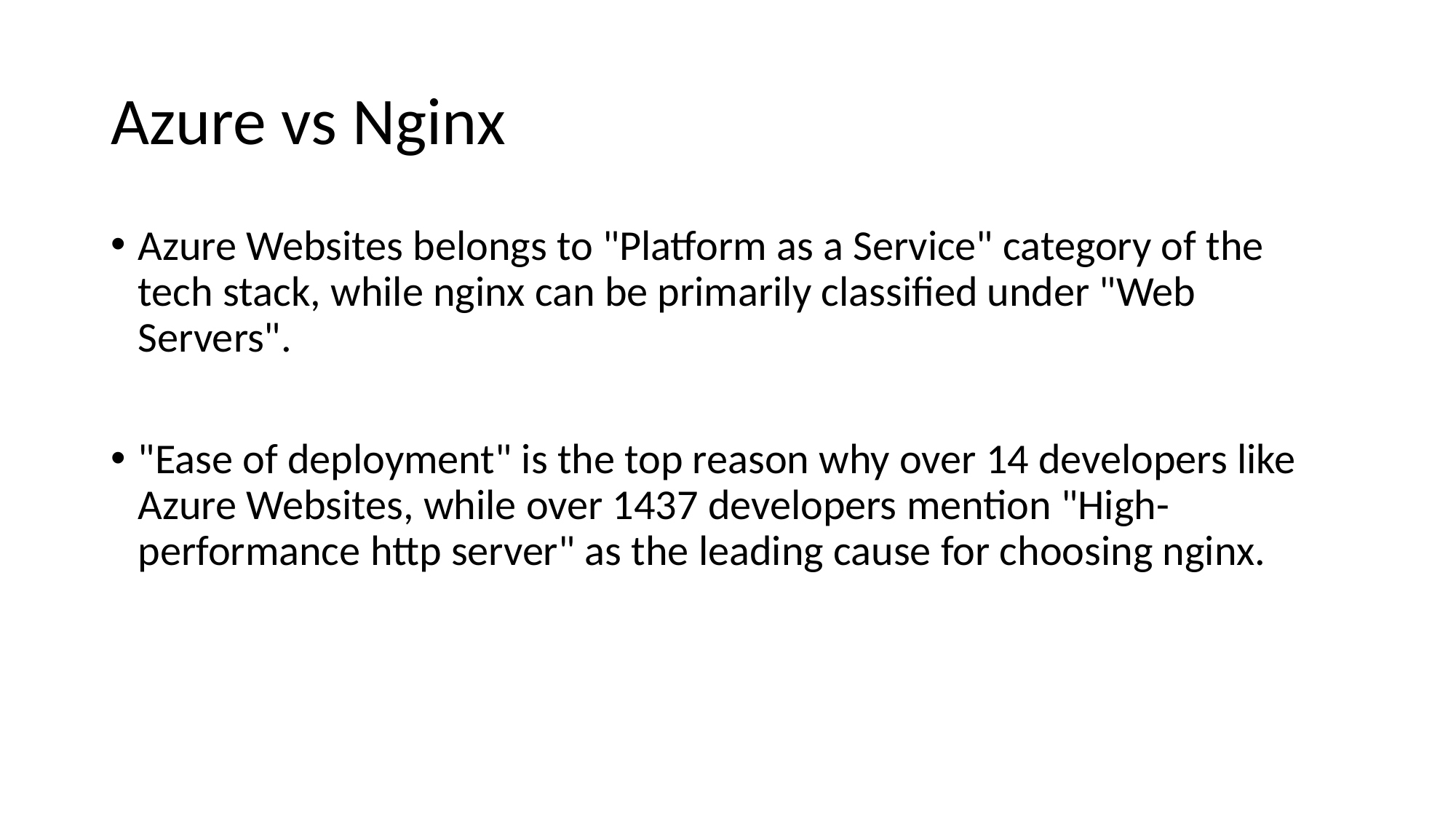

# Azure vs Nginx
Azure Websites belongs to "Platform as a Service" category of the tech stack, while nginx can be primarily classified under "Web Servers".

"Ease of deployment" is the top reason why over 14 developers like Azure Websites, while over 1437 developers mention "High-performance http server" as the leading cause for choosing nginx.